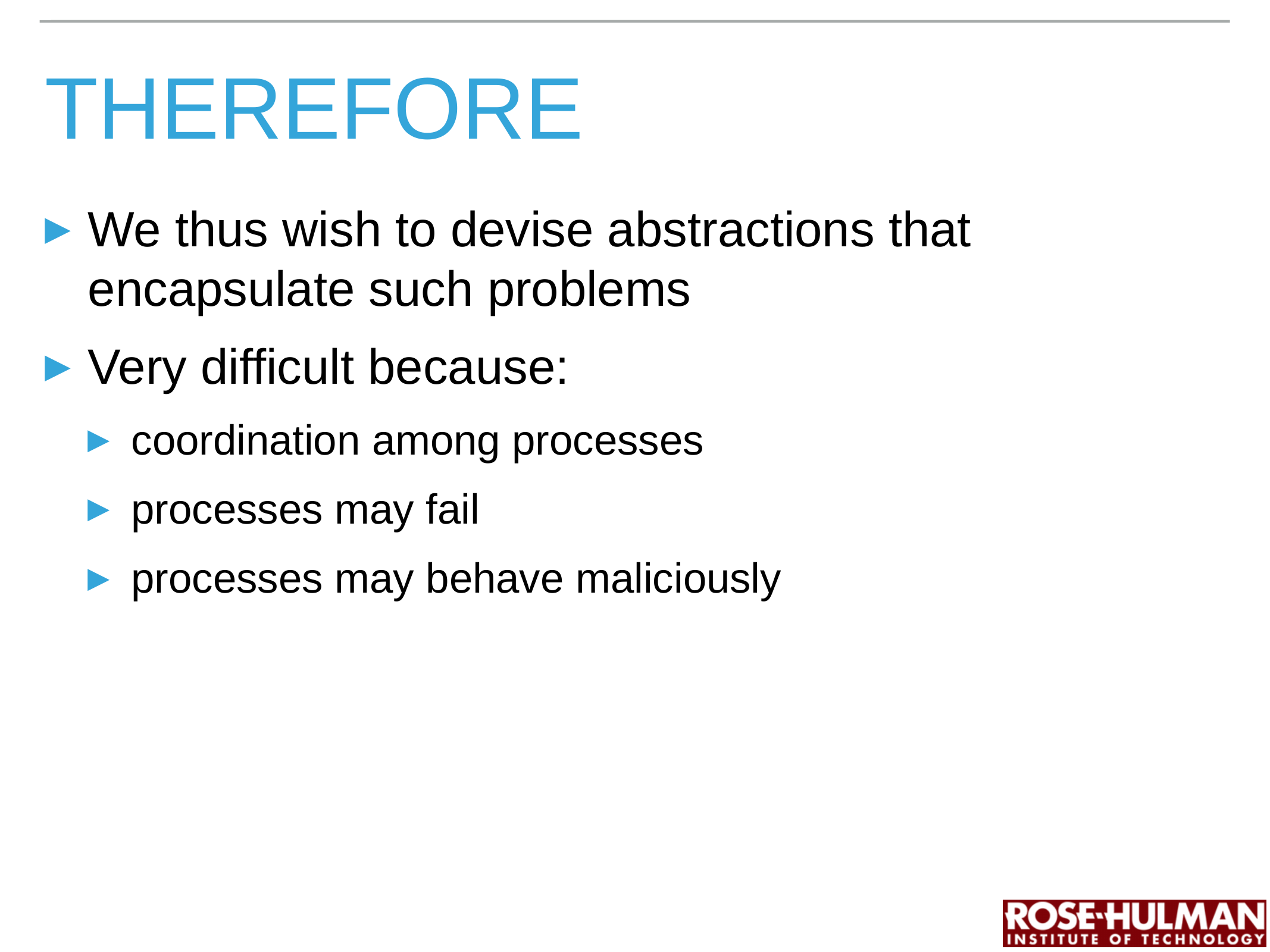

# therefore
We thus wish to devise abstractions that encapsulate such problems
Very difficult because:
coordination among processes
processes may fail
processes may behave maliciously
9